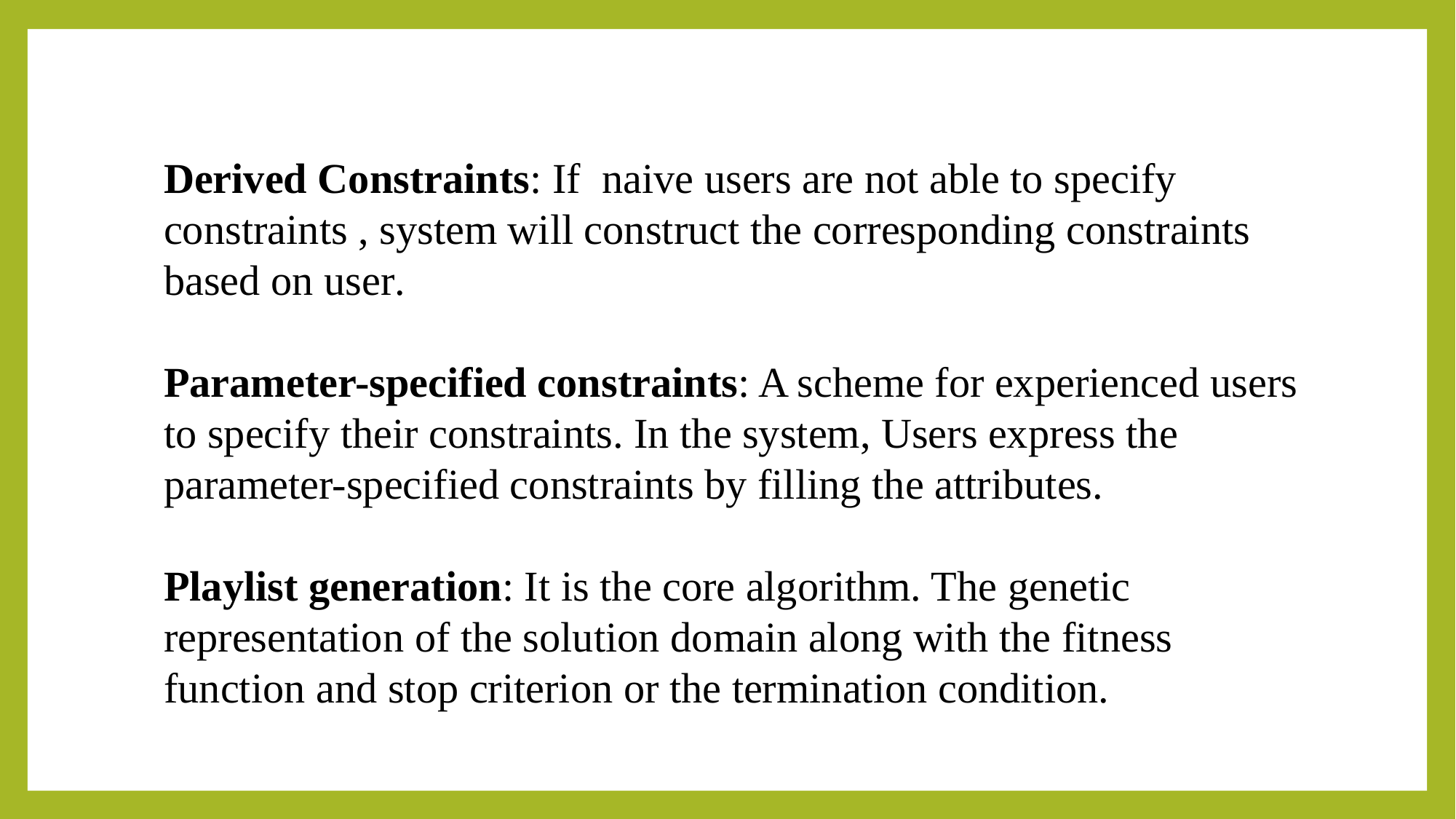

Derived Constraints: If  naive users are not able to specify constraints , system will construct the corresponding constraints based on user.
Parameter-specified constraints: A scheme for experienced users to specify their constraints. In the system, Users express the parameter-specified constraints by filling the attributes.

Playlist generation: It is the core algorithm. The genetic representation of the solution domain along with the fitness function and stop criterion or the termination condition.